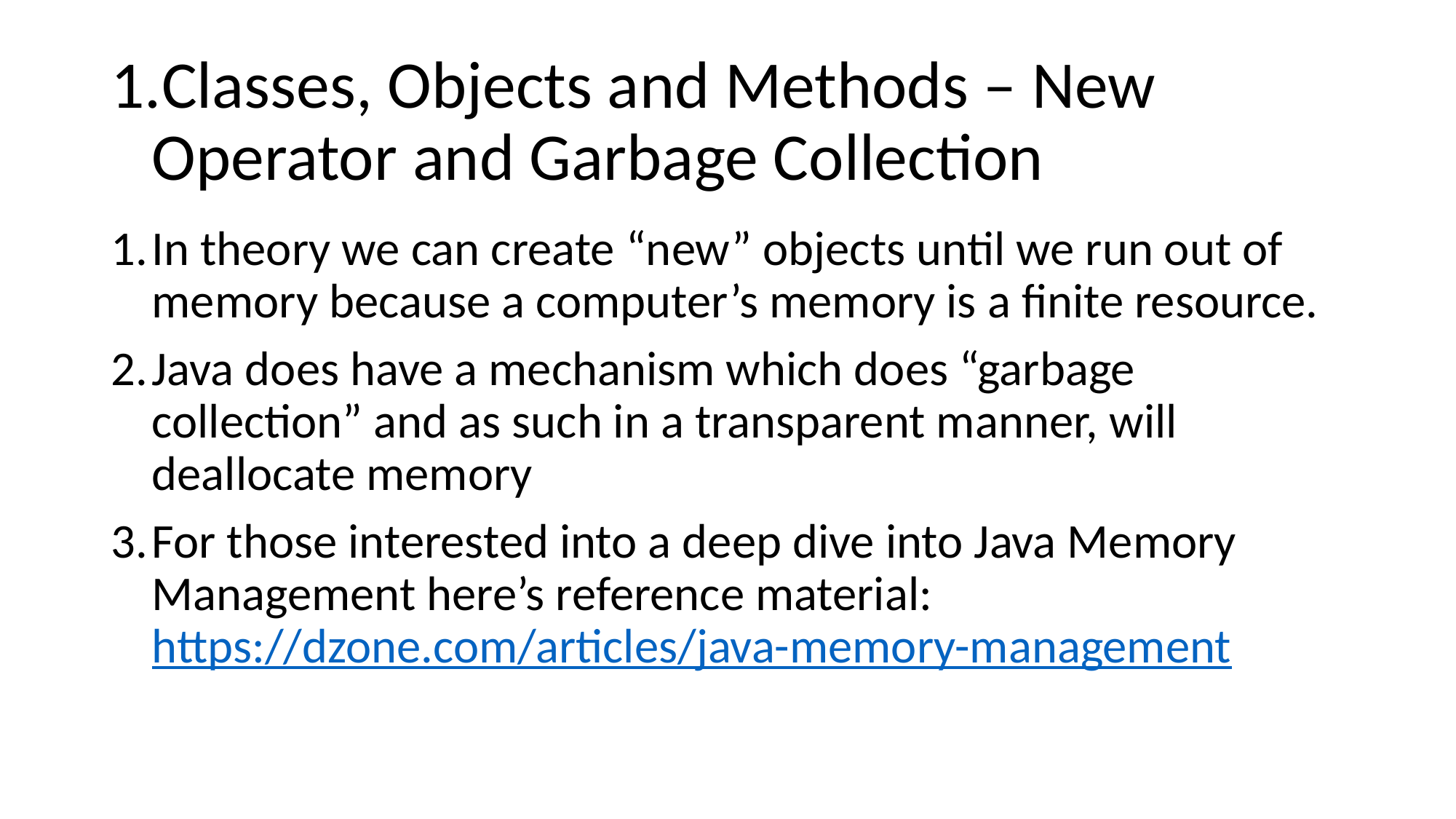

# Classes, Objects and Methods – New Operator and Garbage Collection
In theory we can create “new” objects until we run out of memory because a computer’s memory is a finite resource.
Java does have a mechanism which does “garbage collection” and as such in a transparent manner, will deallocate memory
For those interested into a deep dive into Java Memory Management here’s reference material: https://dzone.com/articles/java-memory-management